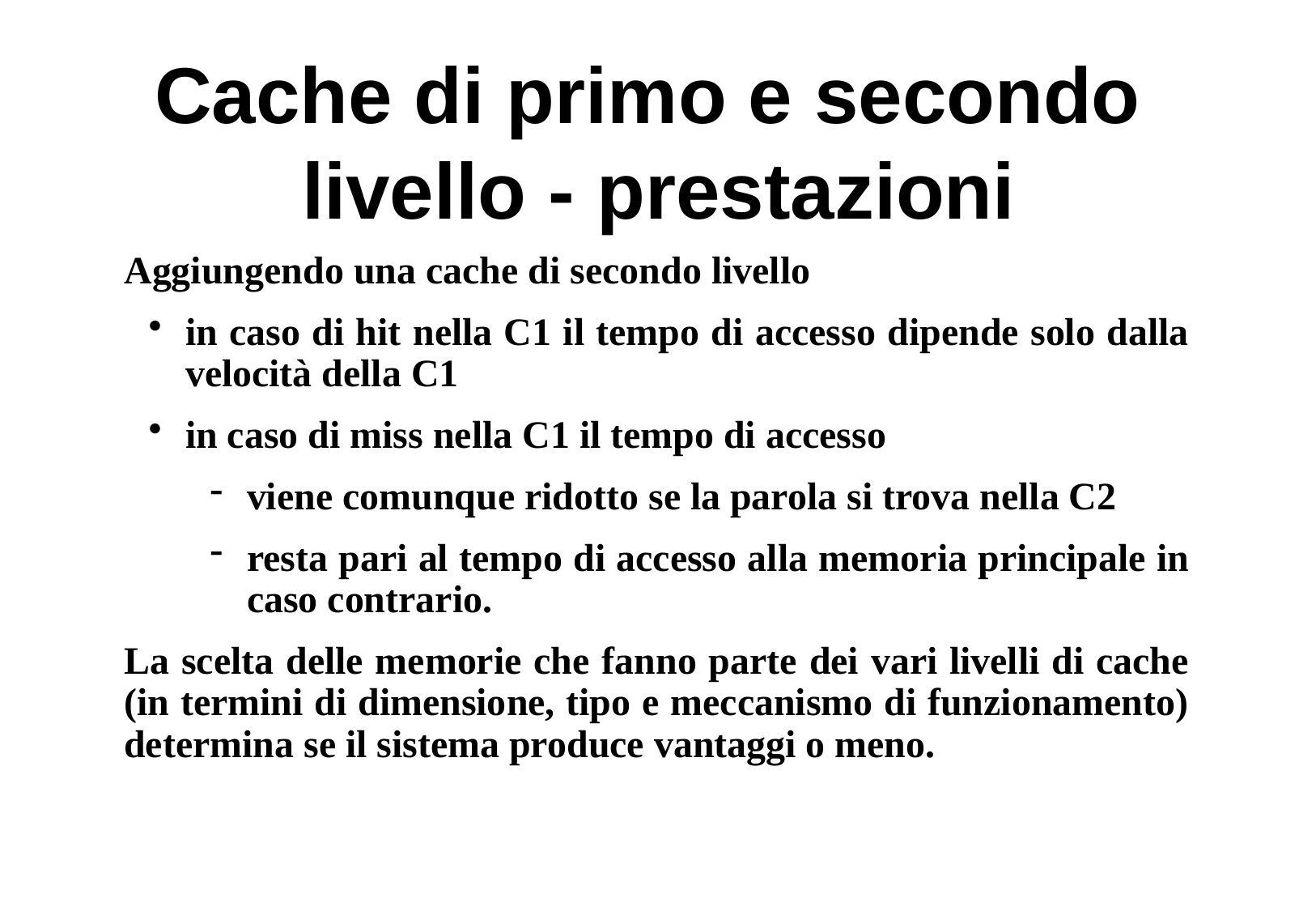

# Cache di primo e secondo livello - prestazioni
Aggiungendo una cache di secondo livello
in caso di hit nella C1 il tempo di accesso dipende solo dalla velocità della C1
in caso di miss nella C1 il tempo di accesso
viene comunque ridotto se la parola si trova nella C2
resta pari al tempo di accesso alla memoria principale in caso contrario.
La scelta delle memorie che fanno parte dei vari livelli di cache (in termini di dimensione, tipo e meccanismo di funzionamento) determina se il sistema produce vantaggi o meno.